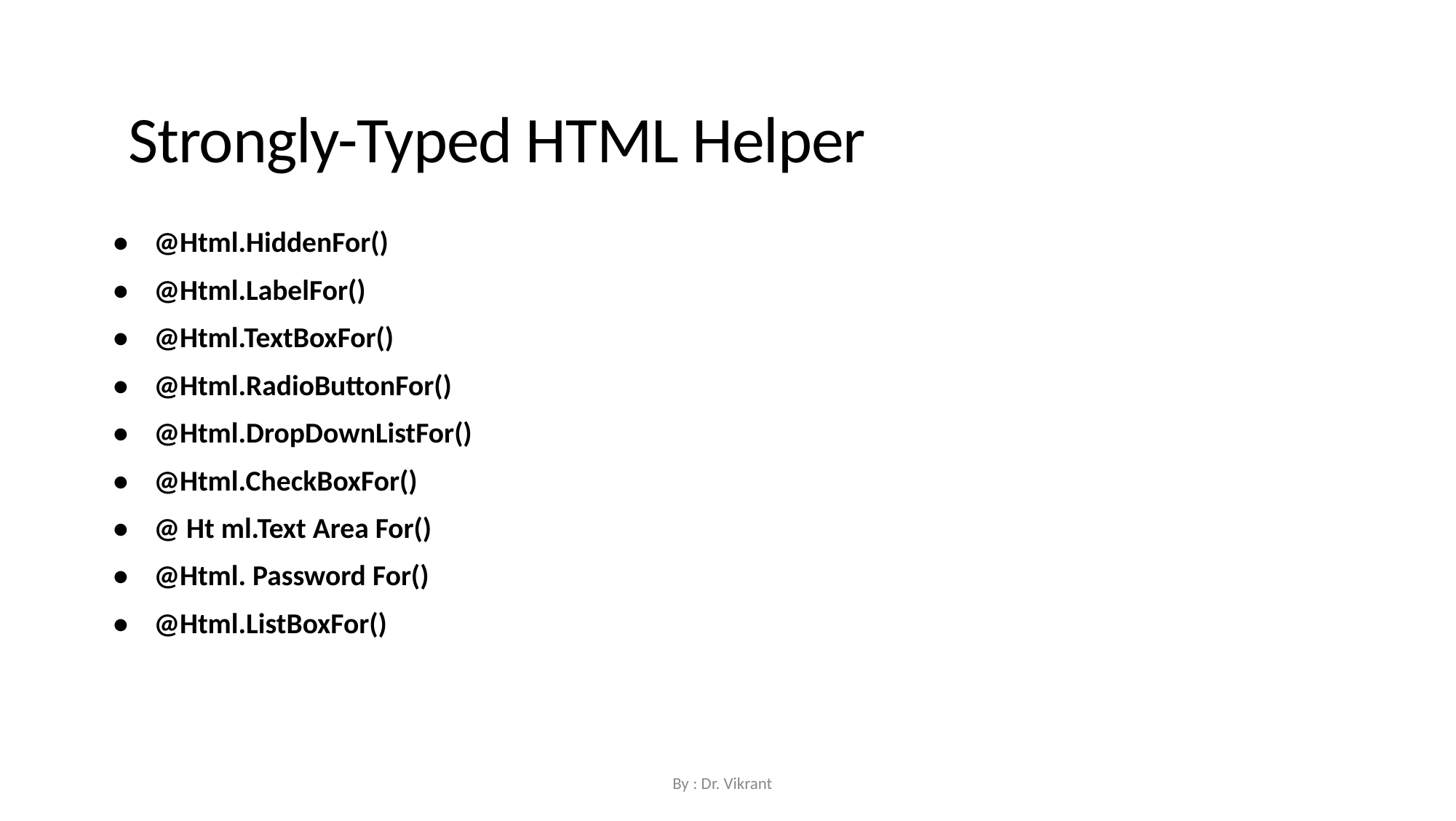

Strongly-Typed HTML Helper
•    @Html.HiddenFor()
•    @Html.LabelFor()
•    @Html.TextBoxFor()
•    @Html.RadioButtonFor()
•    @Html.DropDownListFor()
•    @Html.CheckBoxFor()
•    @ Ht ml.Text Area For()
•    @Html. Password For()
•    @Html.ListBoxFor()
By : Dr. Vikrant